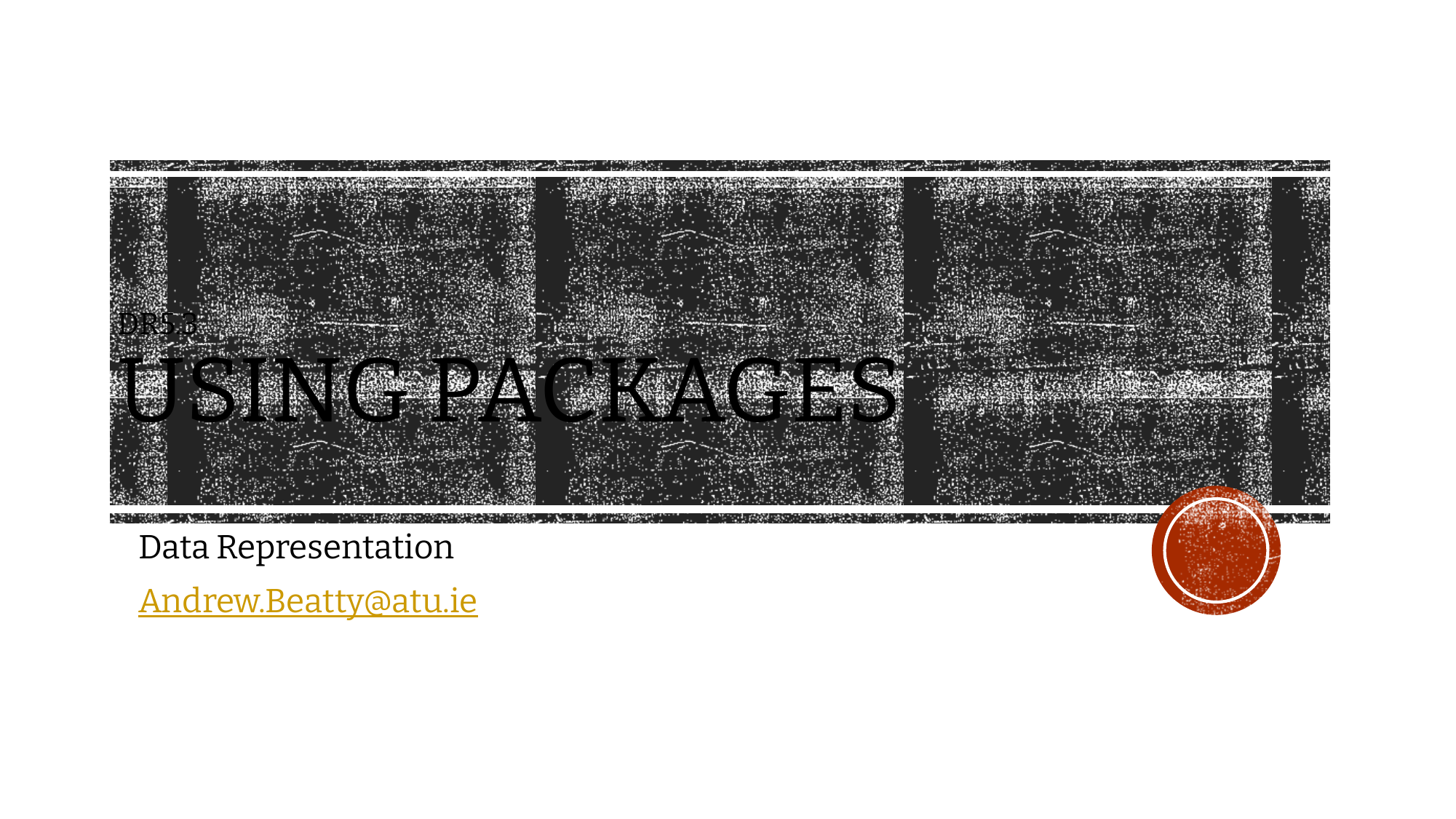

# DR5.3 Using packages
Data Representation
Andrew.Beatty@atu.ie